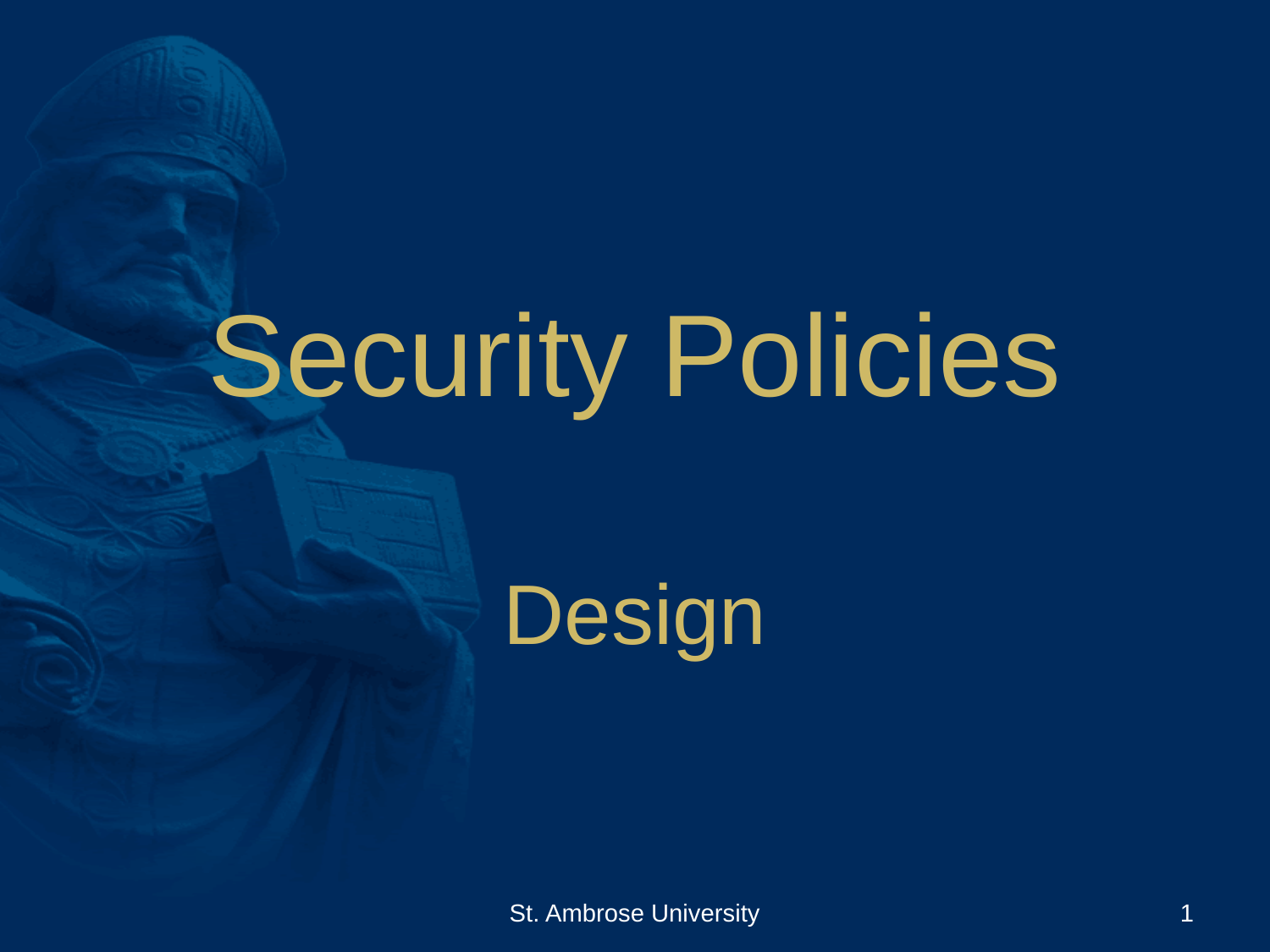

# Security Policies Design
St. Ambrose University
1